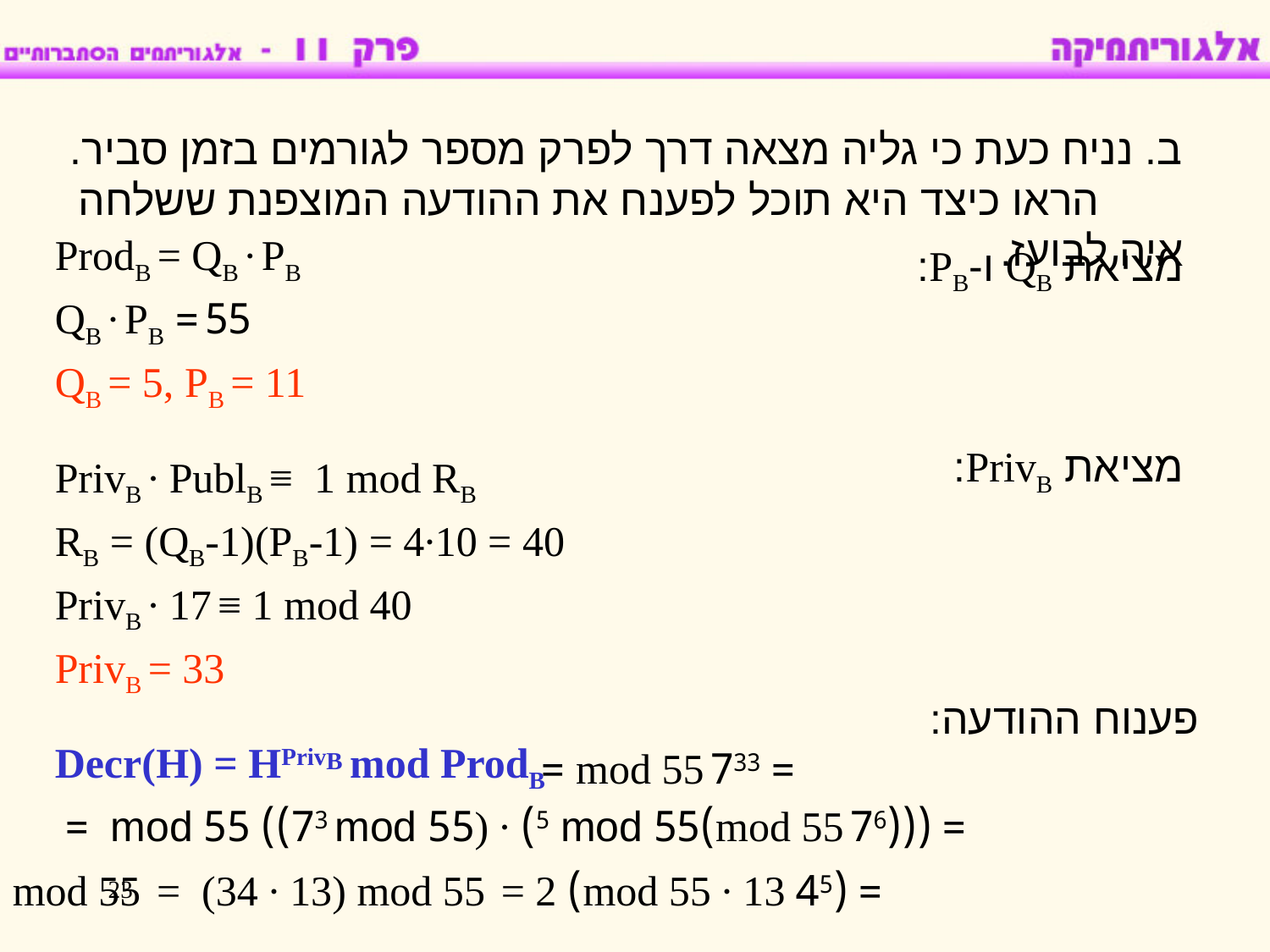

ב. נניח כעת כי גליה מצאה דרך לפרק מספר לגורמים בזמן סביר.         הראו כיצד היא תוכל לפענח את ההודעה המוצפנת ששלחה איה לבועז.
ProdB = QB ∙ PB
מציאת QB ו-PB:
55 = QB ∙ PB
QB = 5, PB = 11
מציאת PrivB:
PrivB ∙ PublB ≡  1 mod RB
RB = (QB-1)(PB-1) = 4∙10 = 40
PrivB ∙ 17 ≡ 1 mod 40
PrivB = 33
פענוח ההודעה:
Decr(H) = HPrivB  mod ProdB
  = 733 mod 55 =
= (((76 mod 55)5 mod 55) ∙ (73 mod 55)) mod 55  =
                  = (45 mod 55 ∙ 13) mod 55 =  (34 ∙ 13) mod 55 = 2
23